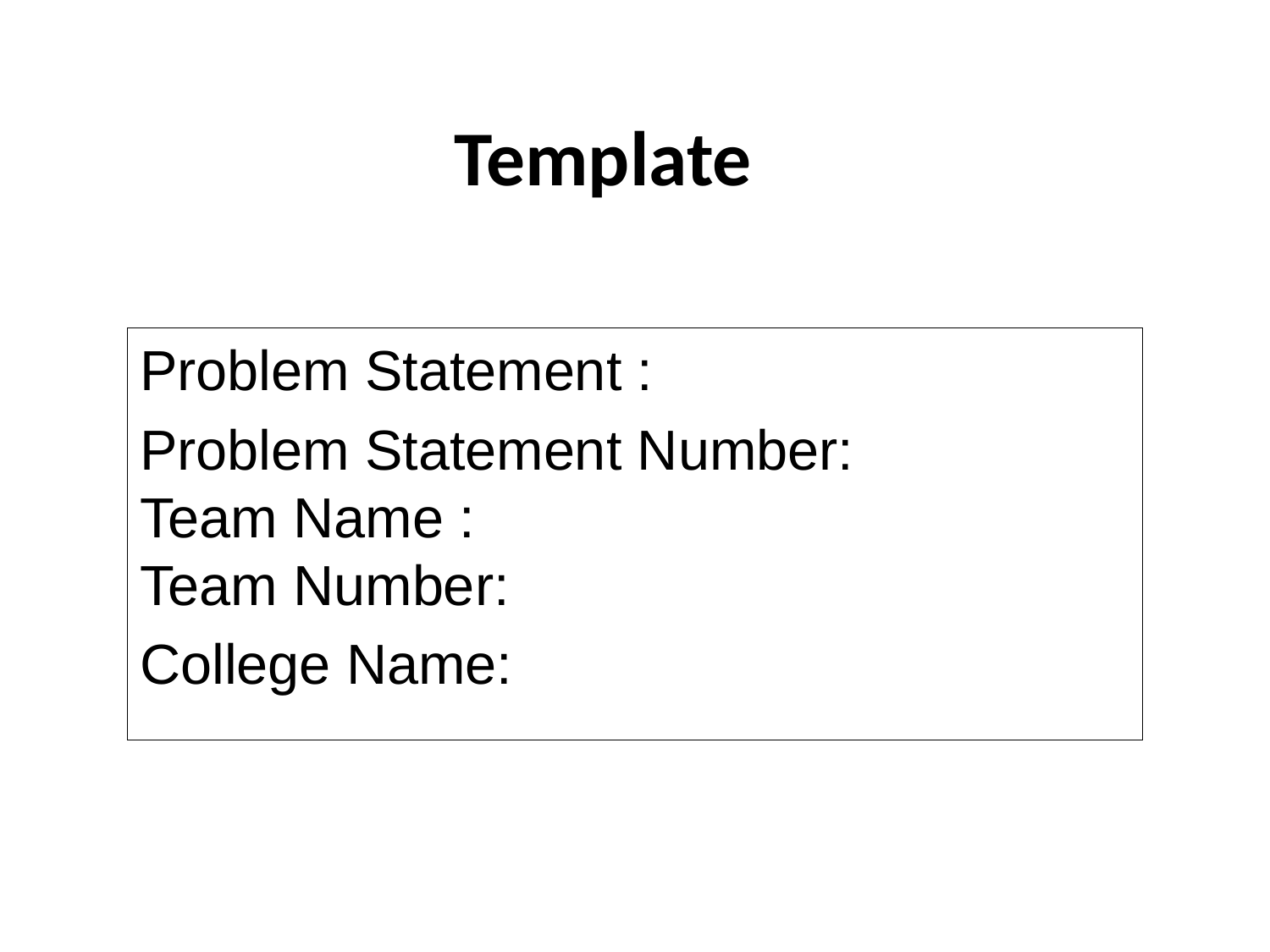

# Template
Problem Statement :
Problem Statement Number:
Team Name :
Team Number:
College Name: